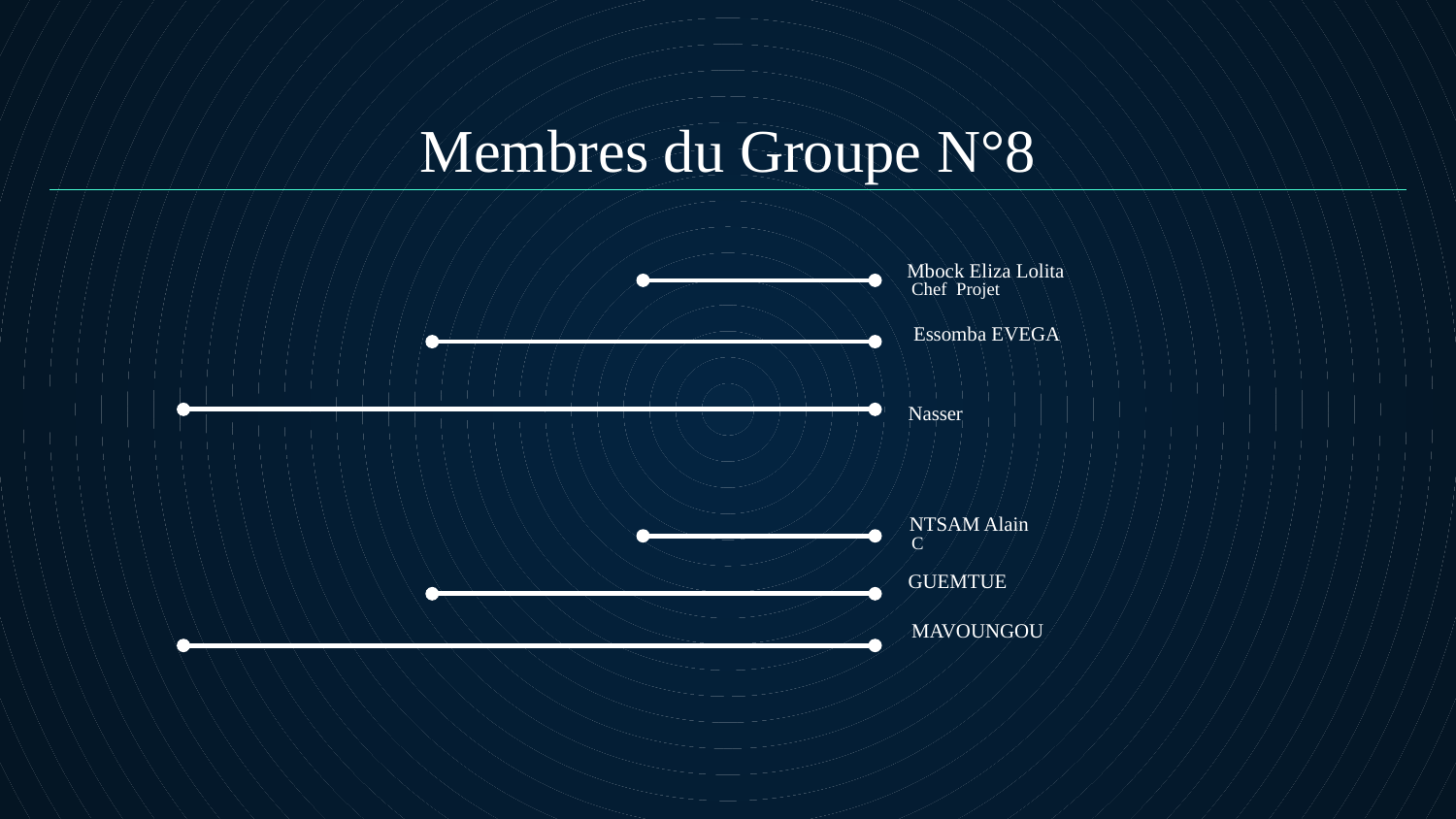

# Membres du Groupe N°8
Mbock Eliza Lolita
Chef  Projet
Essomba EVEGA

Nasser

NTSAM Alain
C
GUEMTUE
MAVOUNGOU